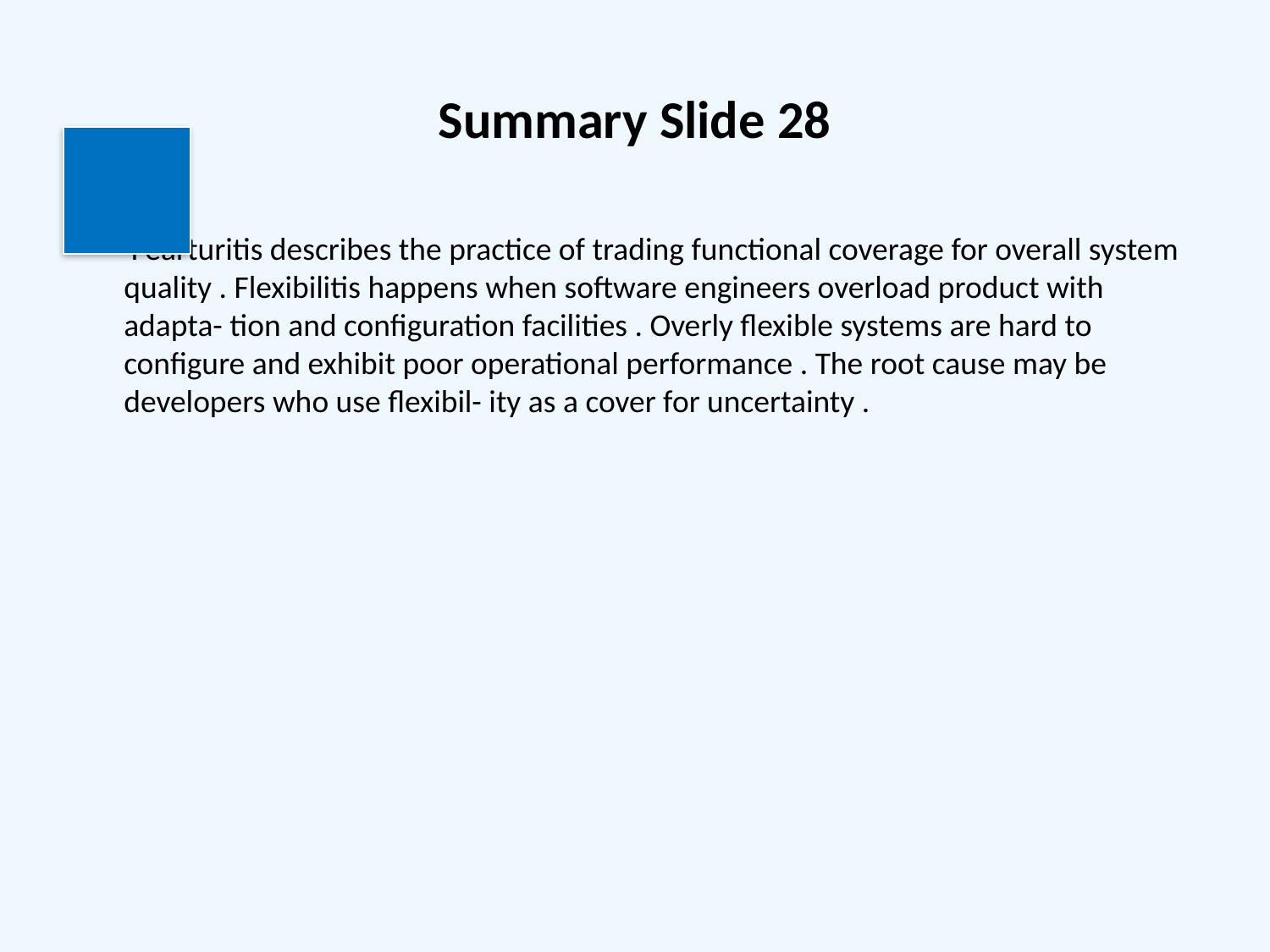

# Summary Slide 28

 Fearturitis describes the practice of trading functional coverage for overall system quality . Flexibilitis happens when software engineers overload product with adapta- tion and configuration facilities . Overly flexible systems are hard to configure and exhibit poor operational performance . The root cause may be developers who use flexibil- ity as a cover for uncertainty .